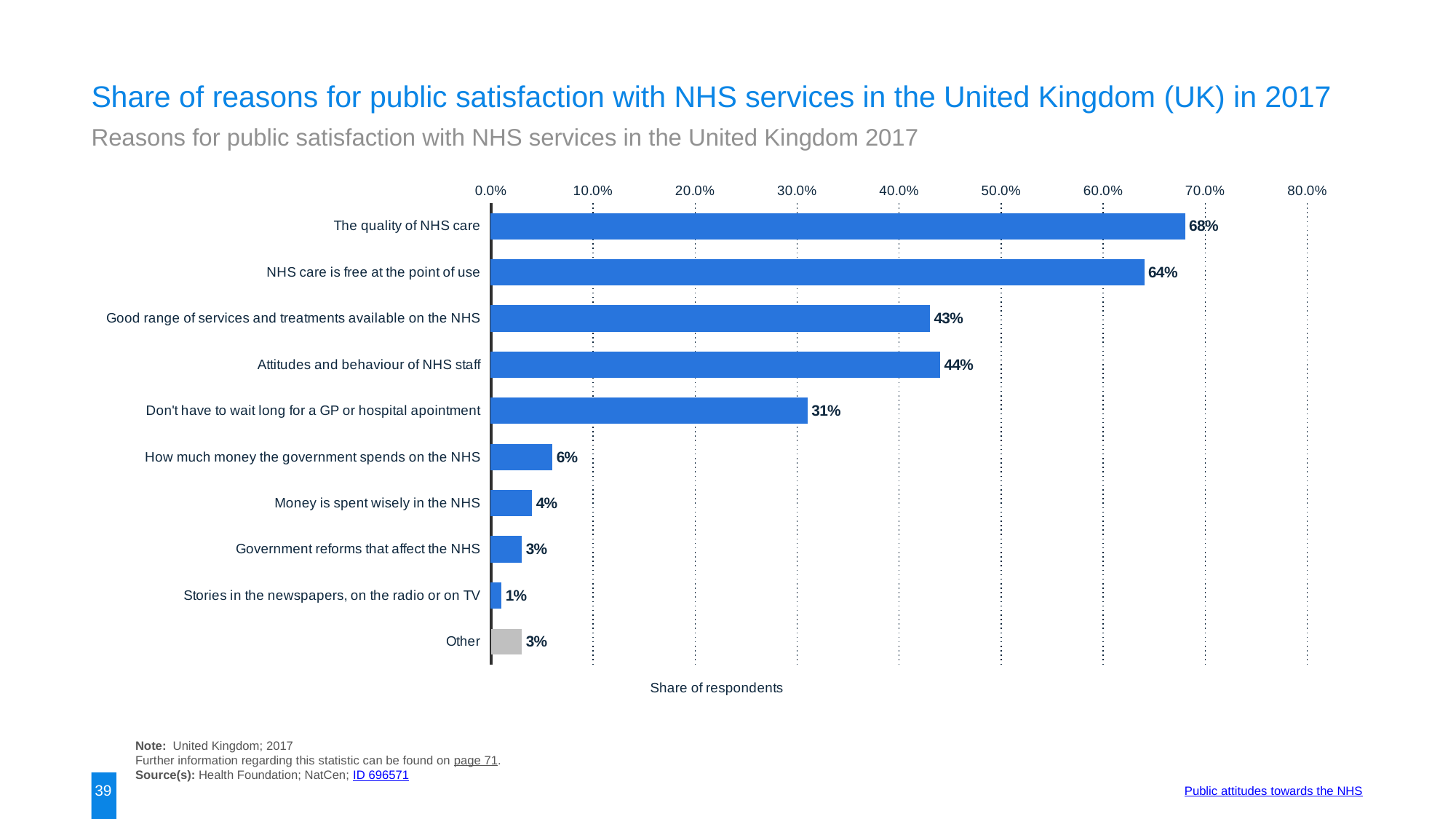

Share of reasons for public satisfaction with NHS services in the United Kingdom (UK) in 2017
Reasons for public satisfaction with NHS services in the United Kingdom 2017

### Chart:

| Category | data |
|---|---|
| The quality of NHS care | 0.68 |
| NHS care is free at the point of use | 0.64 |
| Good range of services and treatments available on the NHS | 0.43 |
| Attitudes and behaviour of NHS staff | 0.44 |
| Don't have to wait long for a GP or hospital apointment | 0.31 |
| How much money the government spends on the NHS | 0.06 |
| Money is spent wisely in the NHS | 0.04 |
| Government reforms that affect the NHS | 0.03 |
| Stories in the newspapers, on the radio or on TV | 0.01 |
| Other | 0.03 |
Note:  United Kingdom; 2017
Further information regarding this statistic can be found on page 71.
Source(s): Health Foundation; NatCen; ID 696571

39
Public attitudes towards the NHS